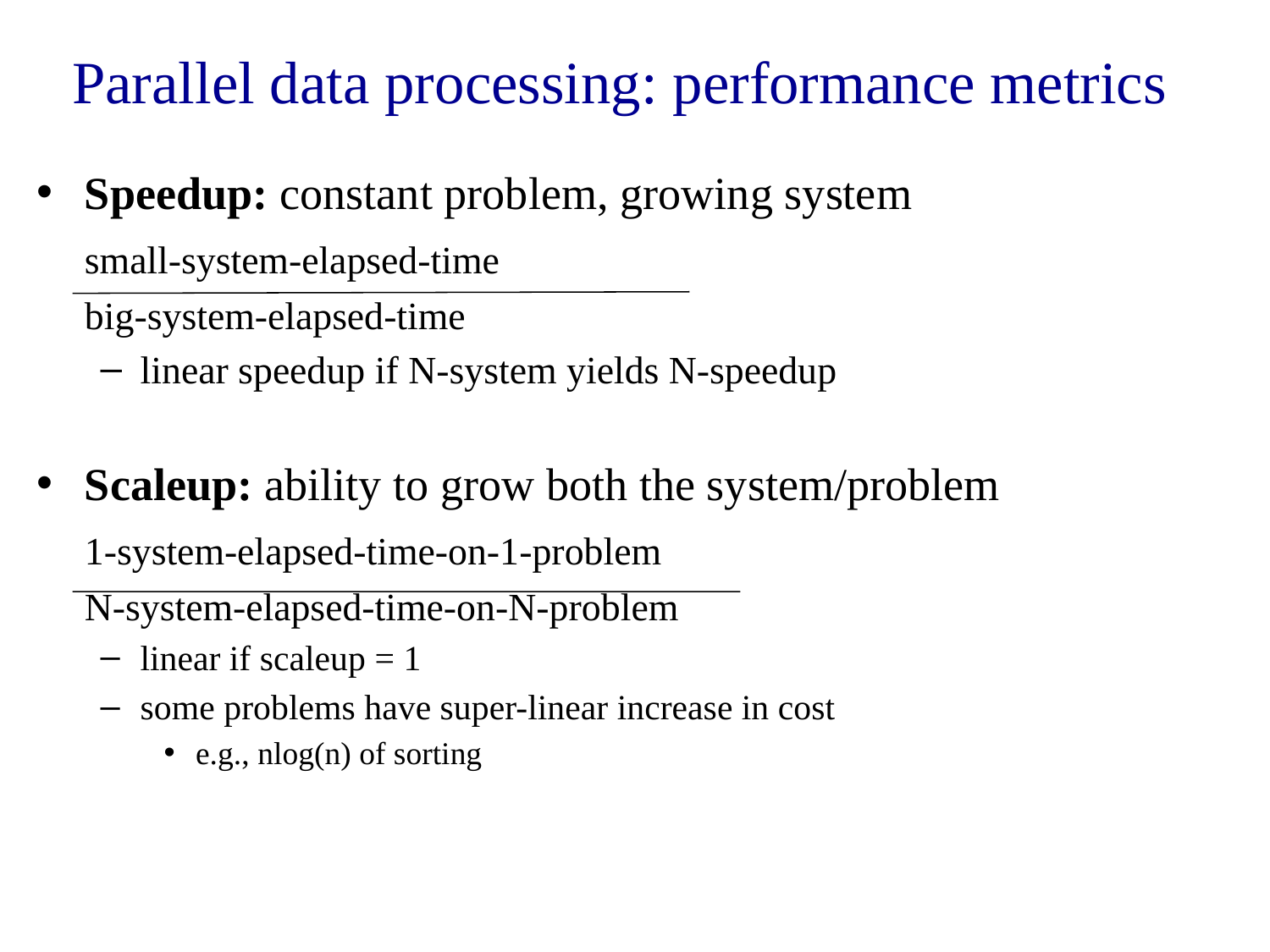

# Parallel data processing: performance metrics
Speedup: constant problem, growing system
	small-system-elapsed-time
	big-system-elapsed-time
linear speedup if N-system yields N-speedup

Scaleup: ability to grow both the system/problem
	1-system-elapsed-time-on-1-problem
	N-system-elapsed-time-on-N-problem
linear if scaleup = 1
some problems have super-linear increase in cost
e.g., nlog(n) of sorting